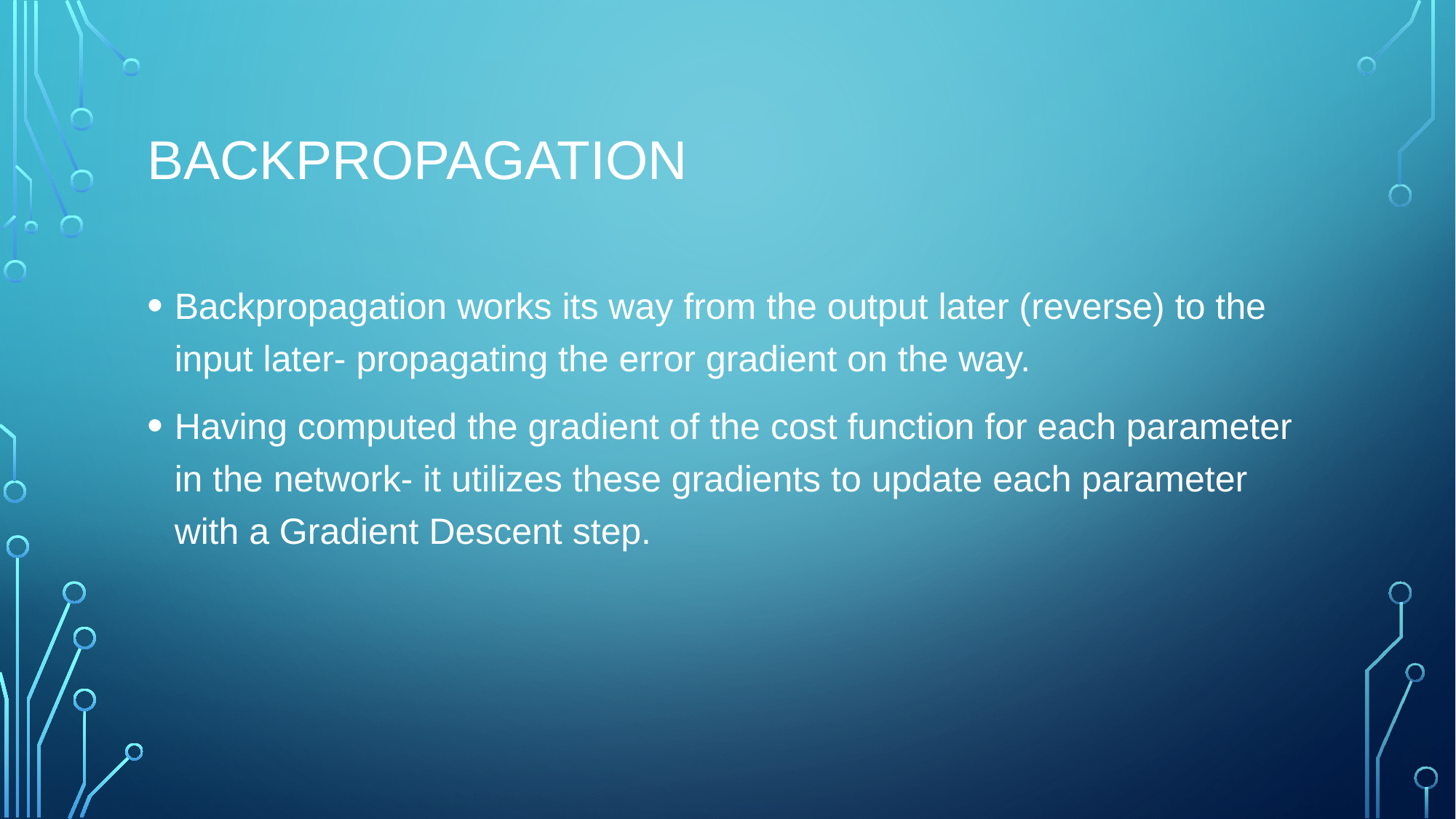

# Backpropagation
Backpropagation works its way from the output later (reverse) to the input later- propagating the error gradient on the way.
Having computed the gradient of the cost function for each parameter in the network- it utilizes these gradients to update each parameter with a Gradient Descent step.